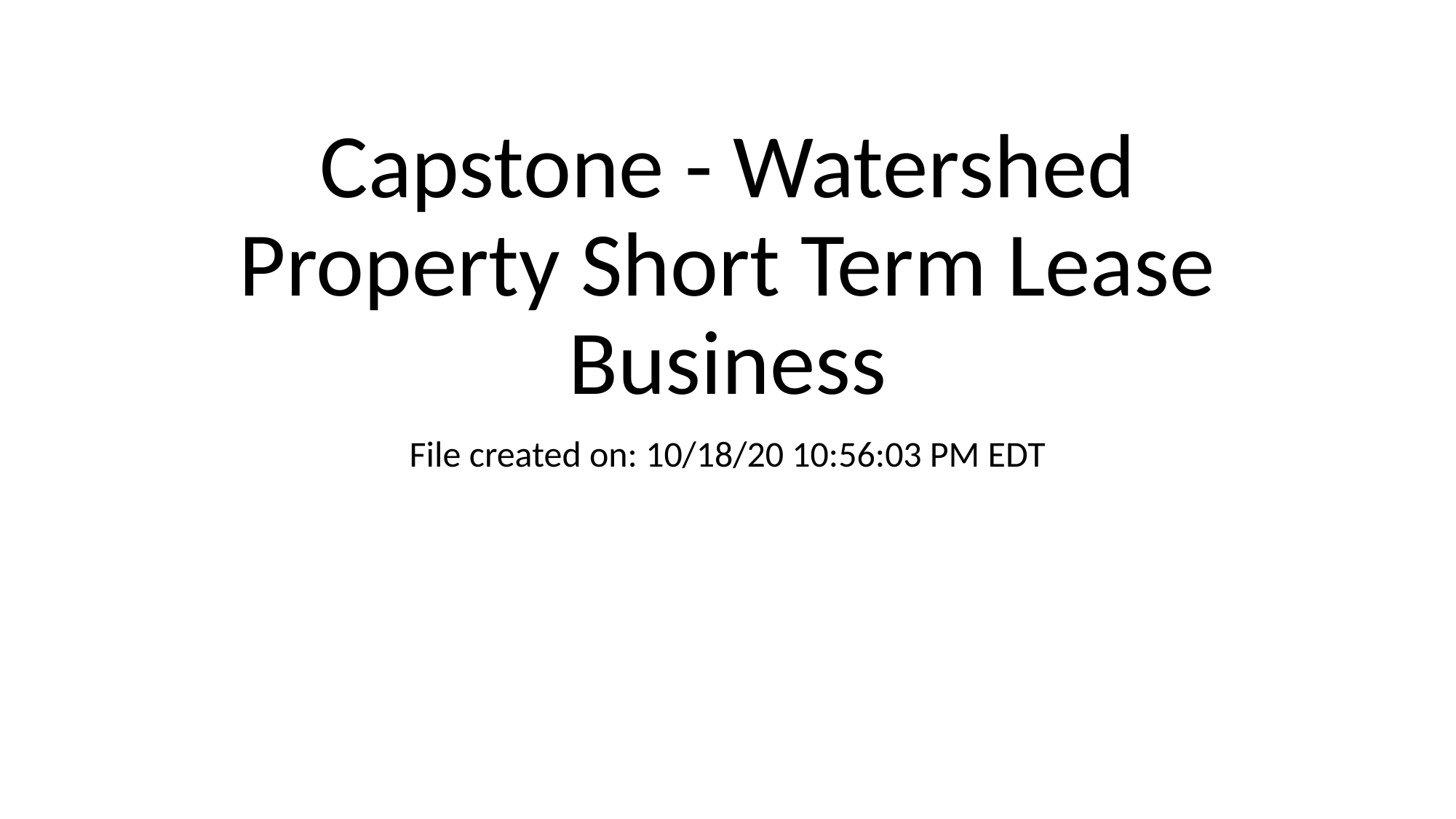

# Capstone - Watershed Property Short Term Lease Business
File created on: 10/18/20 10:56:03 PM EDT